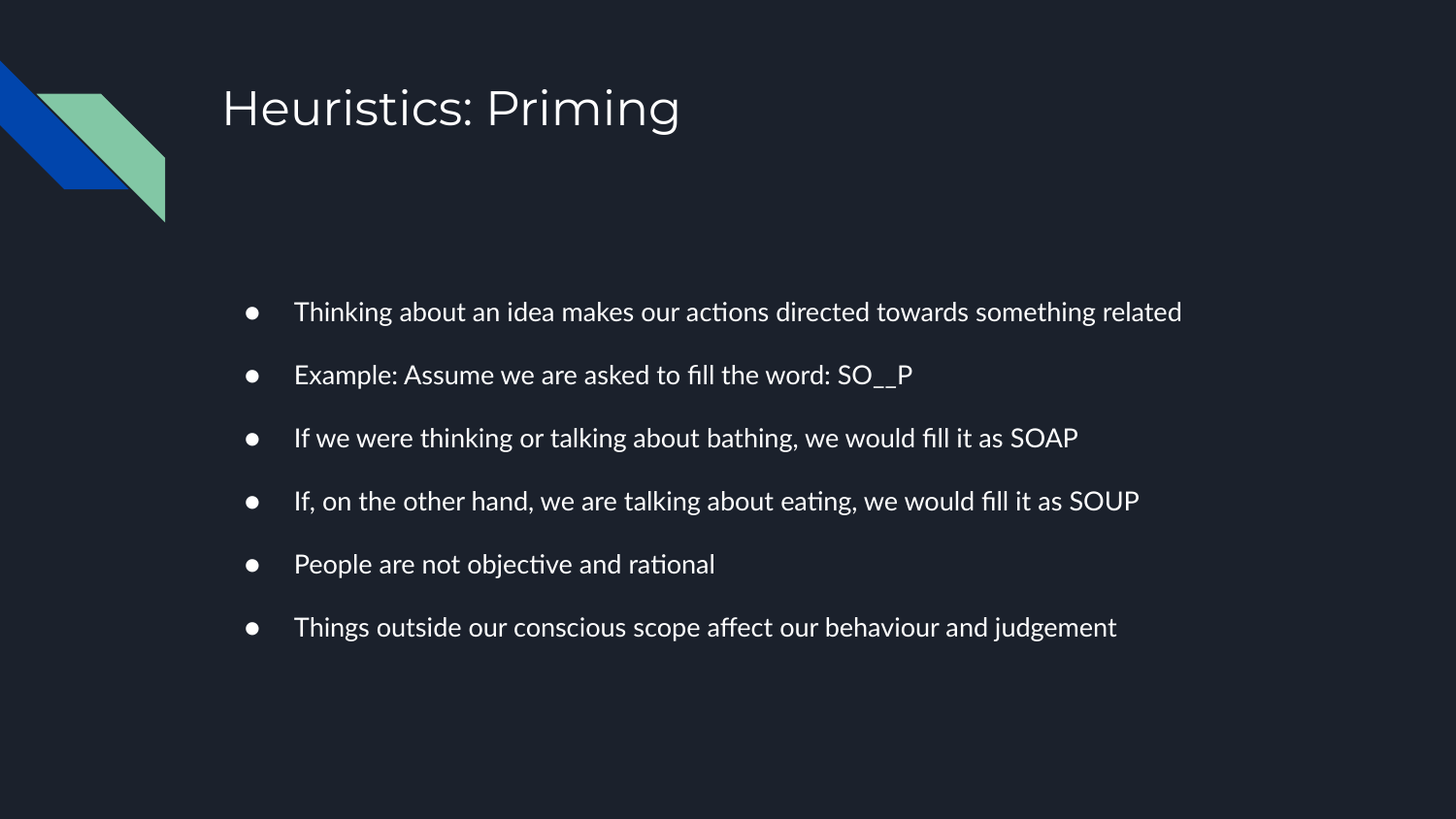

# Heuristics: Priming
Thinking about an idea makes our actions directed towards something related
Example: Assume we are asked to fill the word: SO__P
If we were thinking or talking about bathing, we would fill it as SOAP
If, on the other hand, we are talking about eating, we would fill it as SOUP
People are not objective and rational
Things outside our conscious scope affect our behaviour and judgement